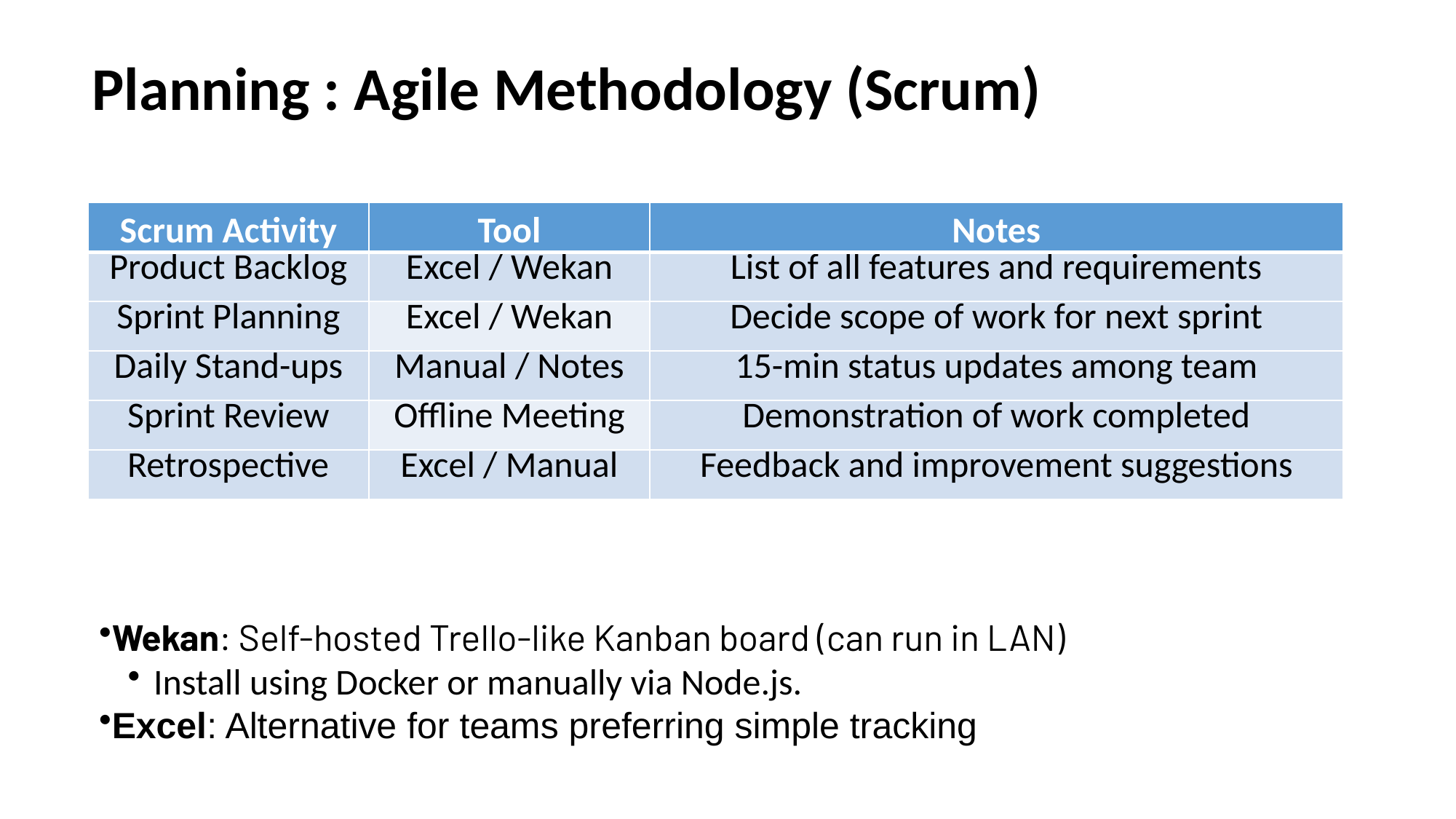

Planning : Agile Methodology (Scrum)
| Scrum Activity | Tool | Notes |
| --- | --- | --- |
| Product Backlog | Excel / Wekan | List of all features and requirements |
| Sprint Planning | Excel / Wekan | Decide scope of work for next sprint |
| Daily Stand-ups | Manual / Notes | 15-min status updates among team |
| Sprint Review | Offline Meeting | Demonstration of work completed |
| Retrospective | Excel / Manual | Feedback and improvement suggestions |
Wekan: Self-hosted Trello-like Kanban board (can run in LAN)
Install using Docker or manually via Node.js.
Excel: Alternative for teams preferring simple tracking